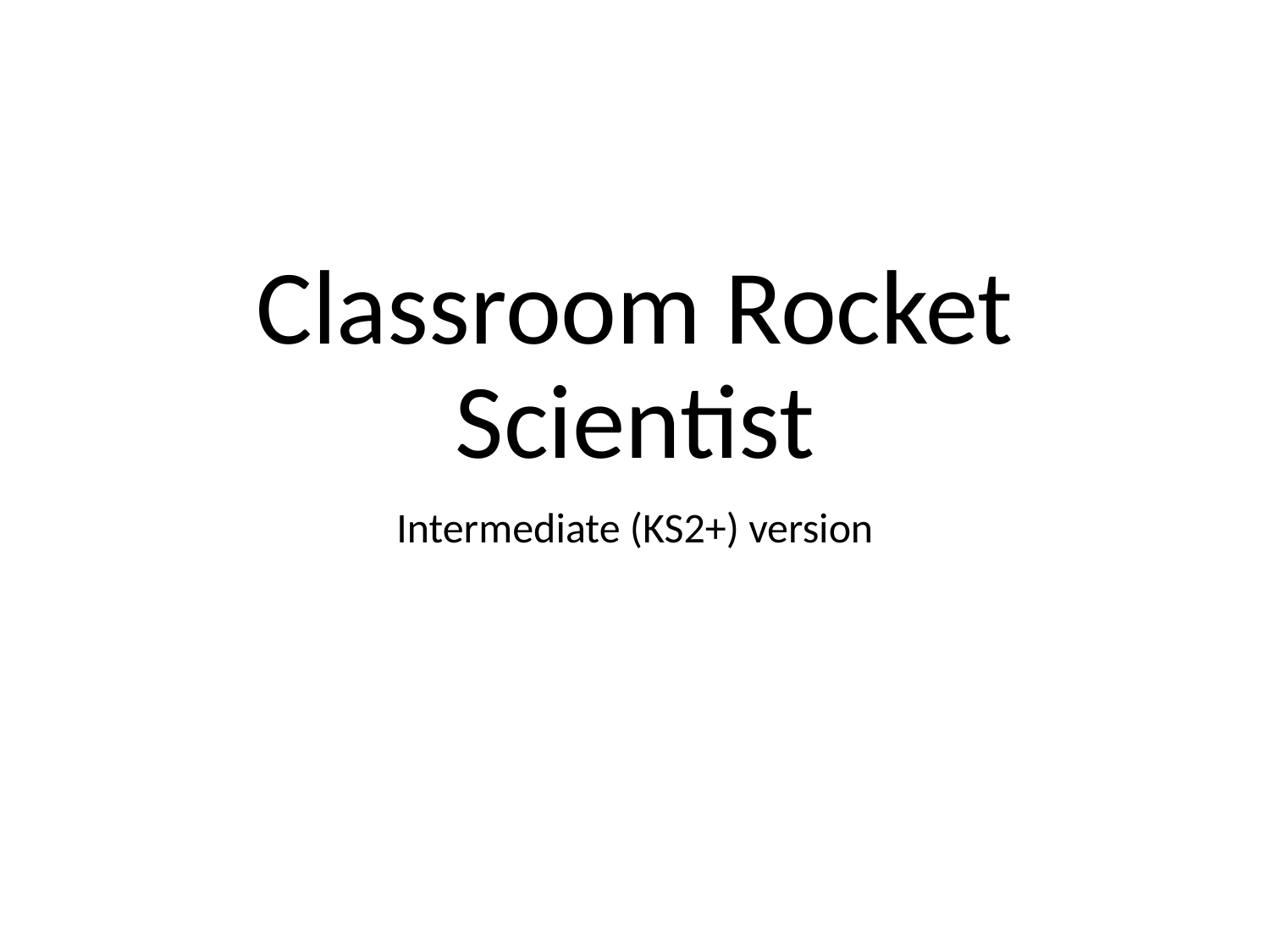

# Classroom Rocket Scientist
Intermediate (KS2+) version